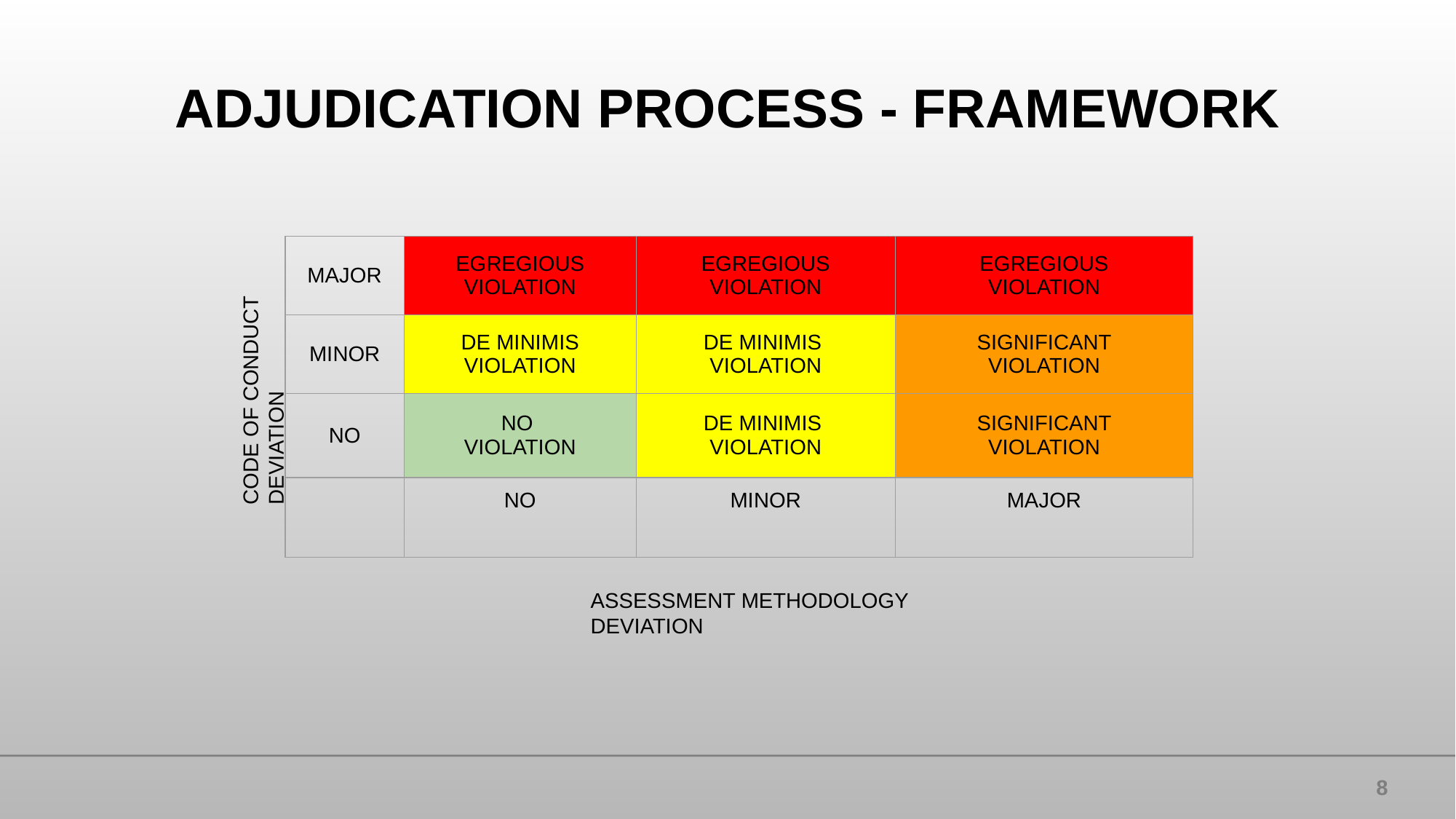

# ADJUDICATION PROCESS - FRAMEWORK

| MAJOR | EGREGIOUS VIOLATION | EGREGIOUS VIOLATION | EGREGIOUS VIOLATION |
| --- | --- | --- | --- |
| MINOR | DE MINIMIS VIOLATION | DE MINIMIS VIOLATION | SIGNIFICANT VIOLATION |
| NO | NO VIOLATION | DE MINIMIS VIOLATION | SIGNIFICANT VIOLATION |
|  | NO | MINOR | MAJOR |
CODE OF CONDUCT DEVIATION
ASSESSMENT METHODOLOGY DEVIATION